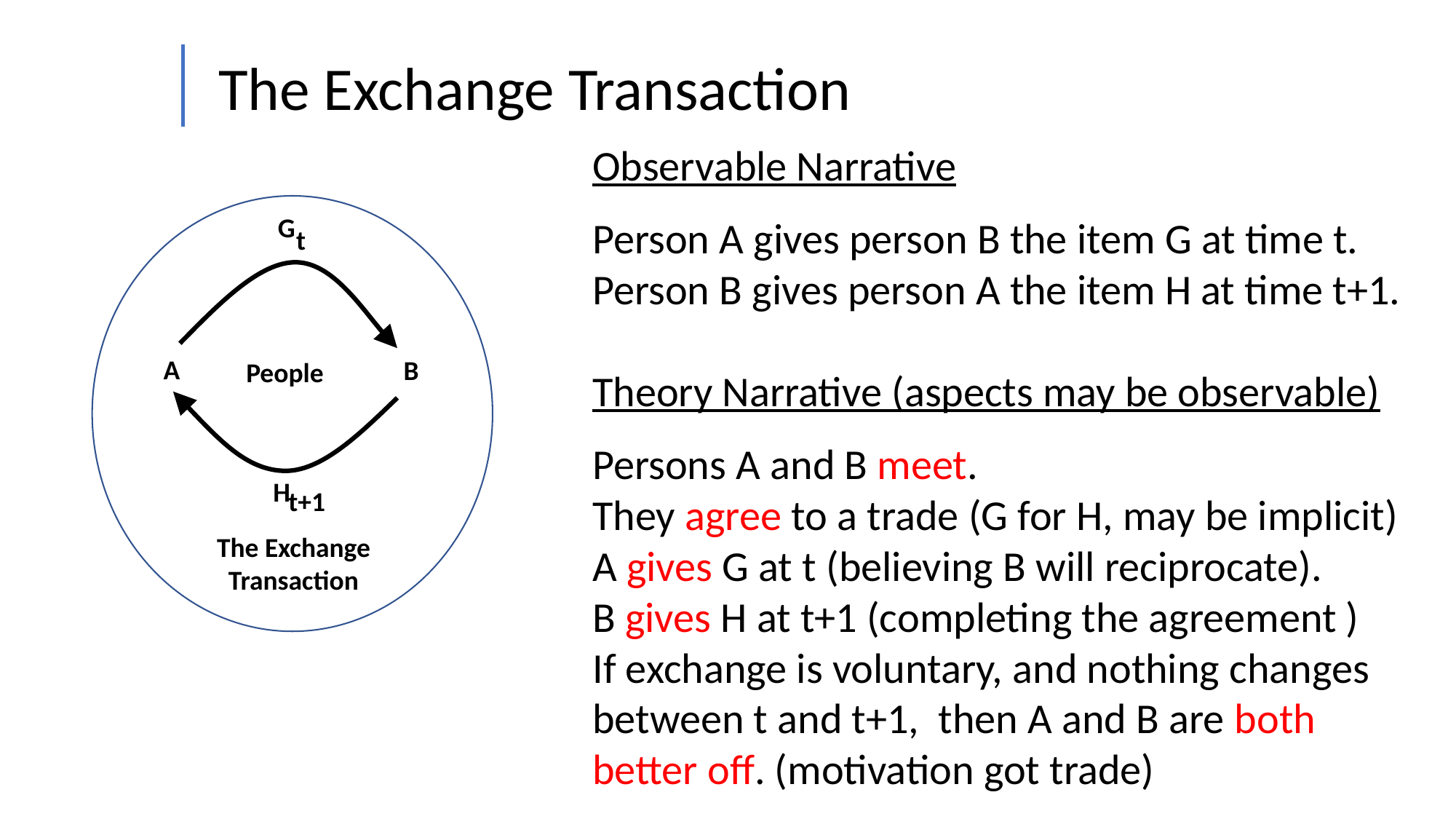

The Exchange Transaction
Observable Narrative

Person A gives person B the item G at time t.
Person B gives person A the item H at time t+1.

Theory Narrative (aspects may be observable)

Persons A and B meet.
They agree to a trade (G for H, may be implicit)
A gives G at t (believing B will reciprocate).
B gives H at t+1 (completing the agreement )
If exchange is voluntary, and nothing changes between t and t+1,  then A and B are both better off. (motivation got trade)

G
t

A
B
People

H

The Exchange Transaction
t+1